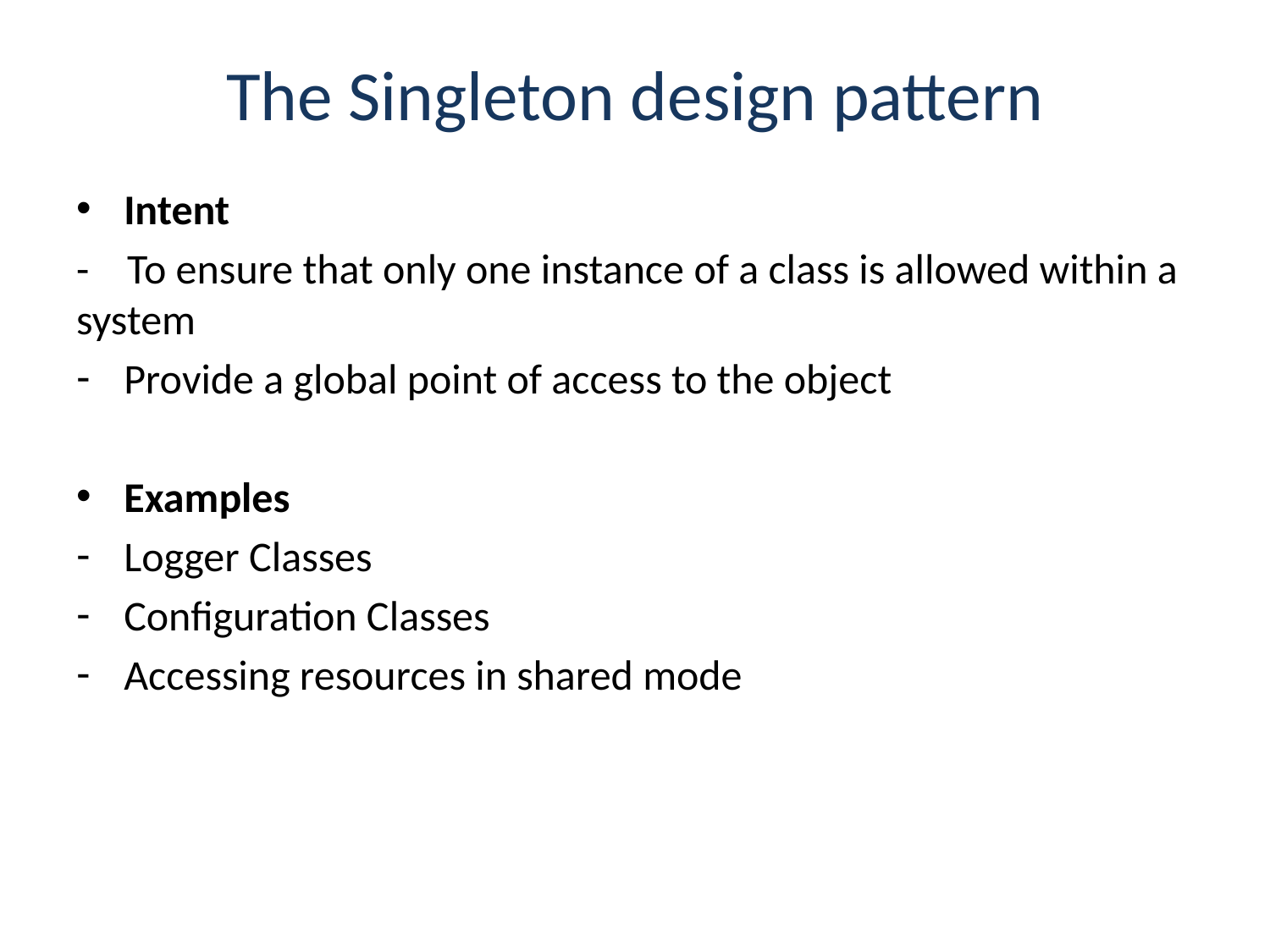

# The Singleton design pattern
Intent
-    To ensure that only one instance of a class is allowed within a system
Provide a global point of access to the object

Examples
Logger Classes
Configuration Classes
Accessing resources in shared mode